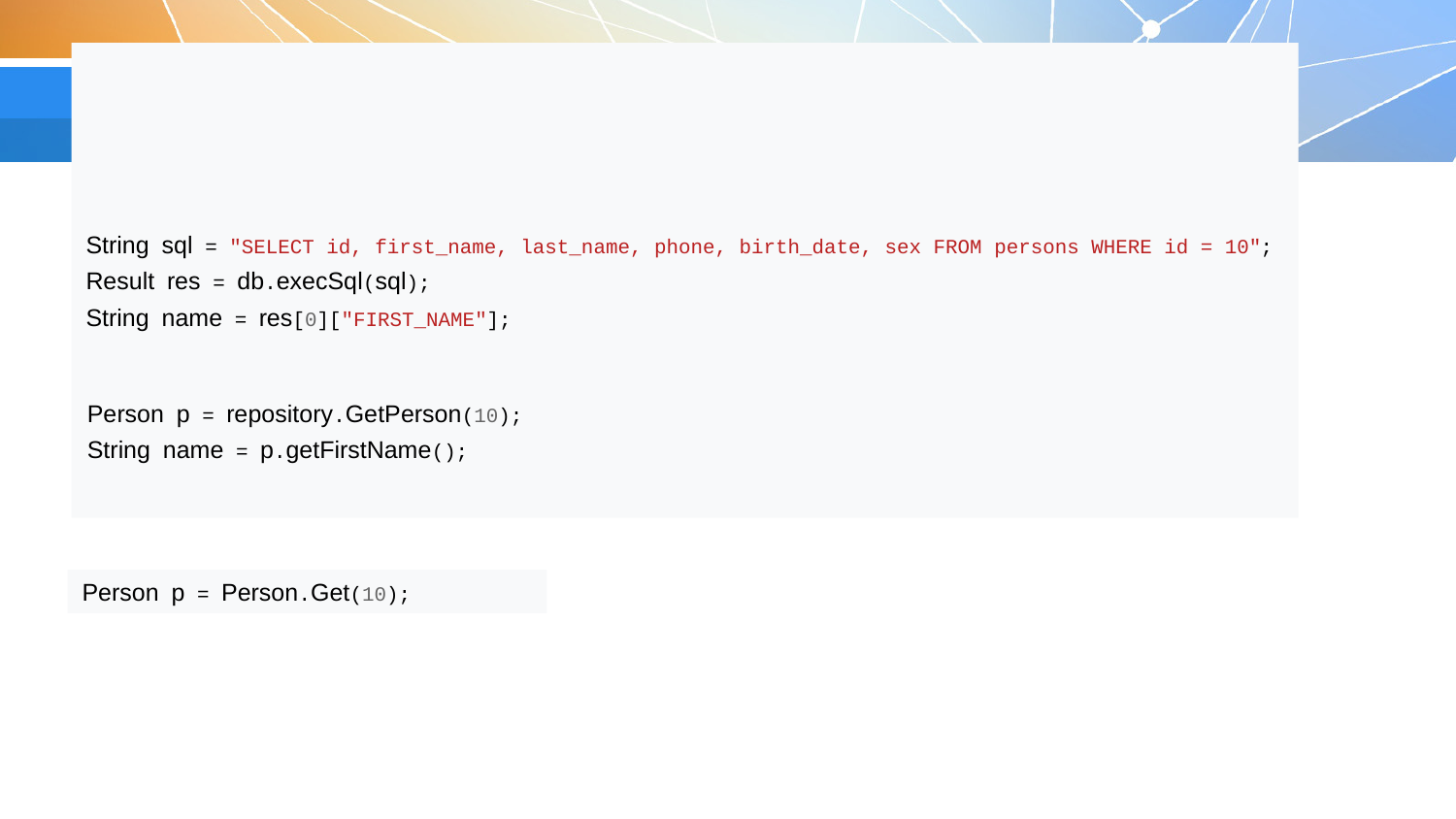

# ORM – from SQL to objects
String sql = "SELECT id, first_name, last_name, phone, birth_date, sex FROM persons WHERE id = 10";
Result res = db.execSql(sql);
String name = res[0]["FIRST_NAME"];
Person p = repository.GetPerson(10);
String name = p.getFirstName();
Person p = Person.Get(10);